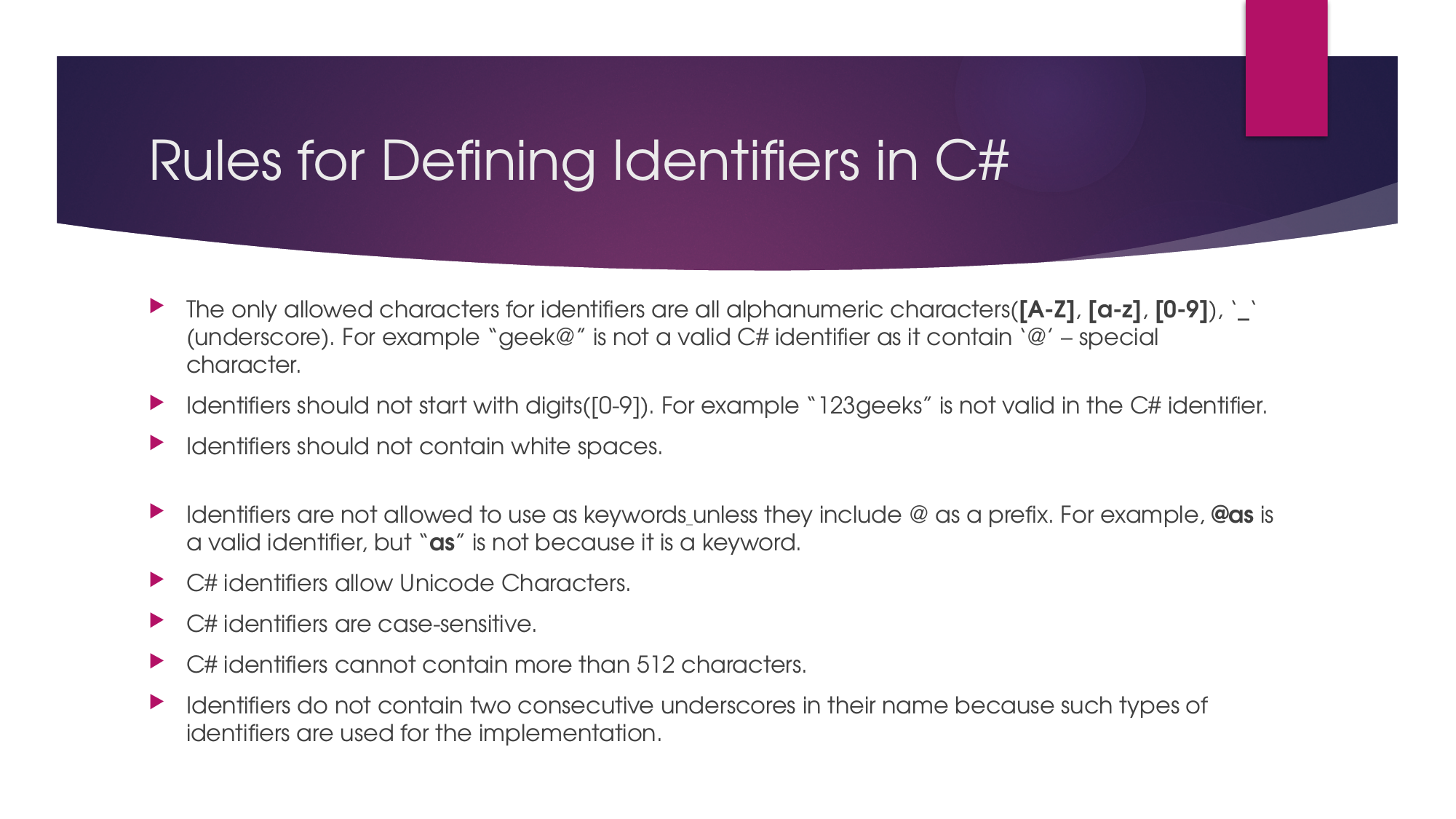

# Rules for Defining Identifiers in C#
The only allowed characters for identifiers are all alphanumeric characters([A-Z], [a-z], [0-9]), ‘_‘ (underscore). For example “geek@” is not a valid C# identifier as it contain ‘@’ – special character.
Identifiers should not start with digits([0-9]). For example “123geeks” is not valid in the C# identifier.
Identifiers should not contain white spaces.
Identifiers are not allowed to use as keywords unless they include @ as a prefix. For example, @as is a valid identifier, but “as” is not because it is a keyword.
C# identifiers allow Unicode Characters.
C# identifiers are case-sensitive.
C# identifiers cannot contain more than 512 characters.
Identifiers do not contain two consecutive underscores in their name because such types of identifiers are used for the implementation.